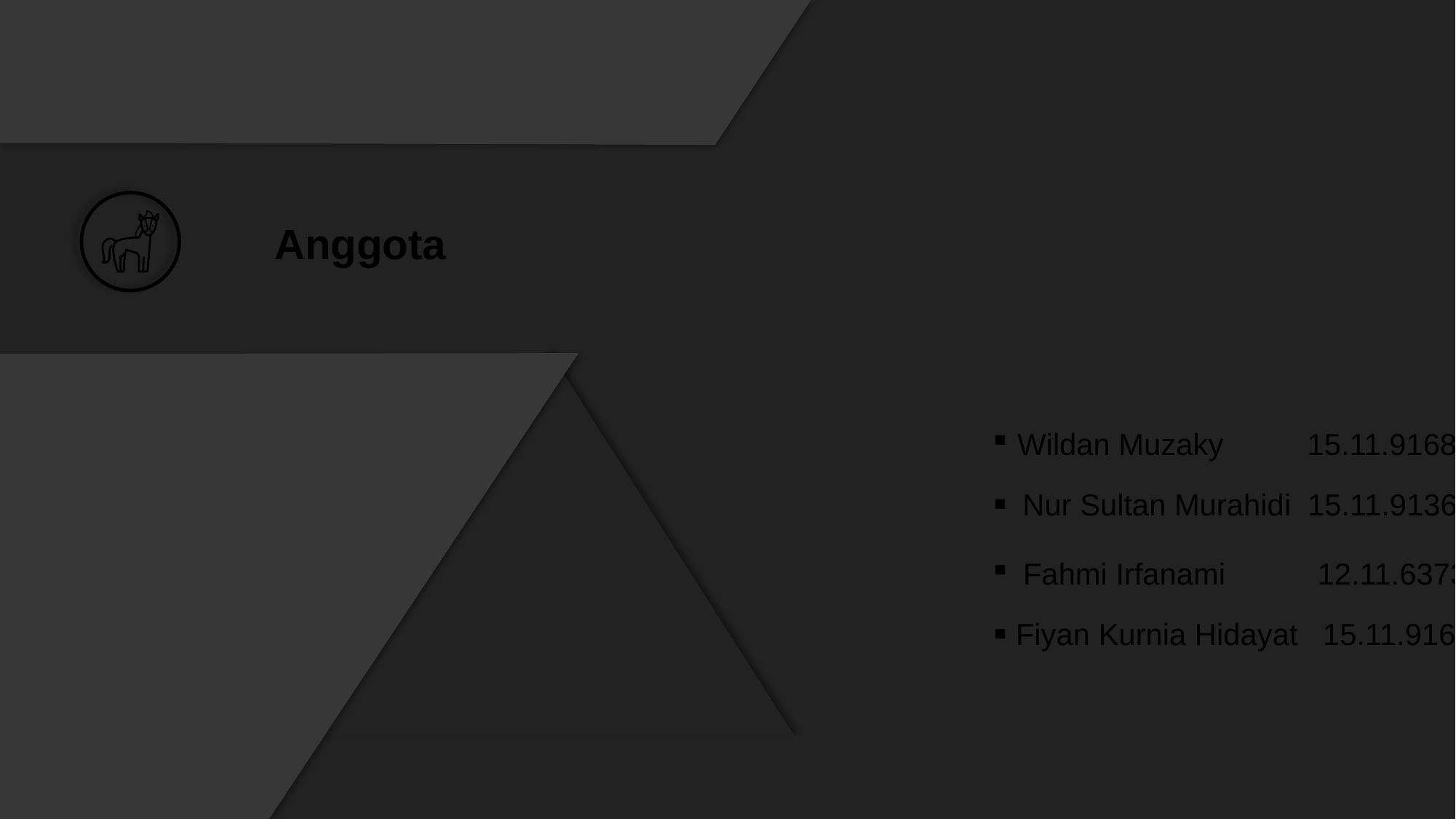

Anggota

Wildan Muzaky          15.11.9168

Nur Sultan Murahidi  15.11.9136

Fahmi Irfanami           12.11.6373

Fiyan Kurnia Hidayat   15.11.9160